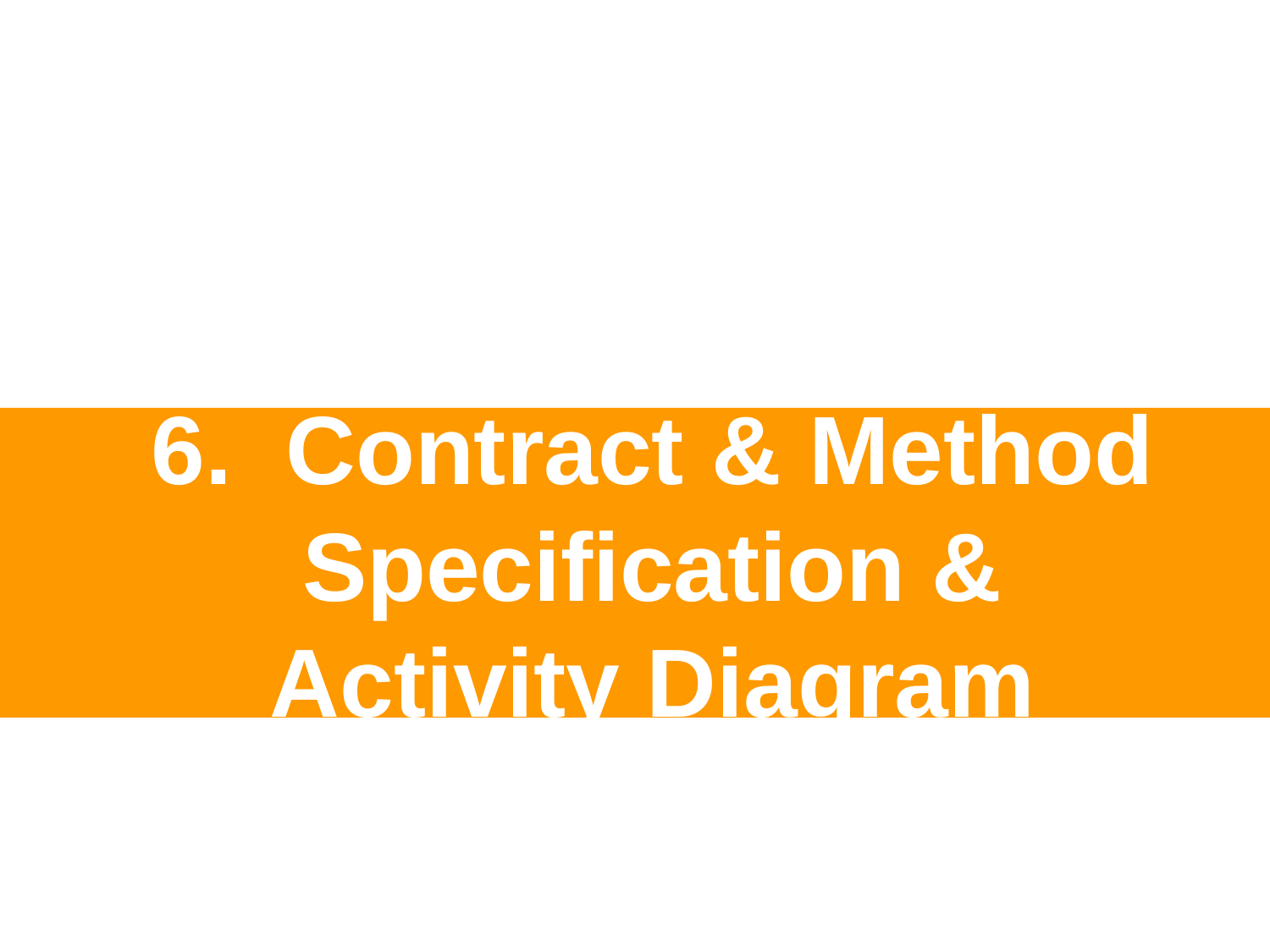

# 6.  Contract & Method Specification & Activity Diagram